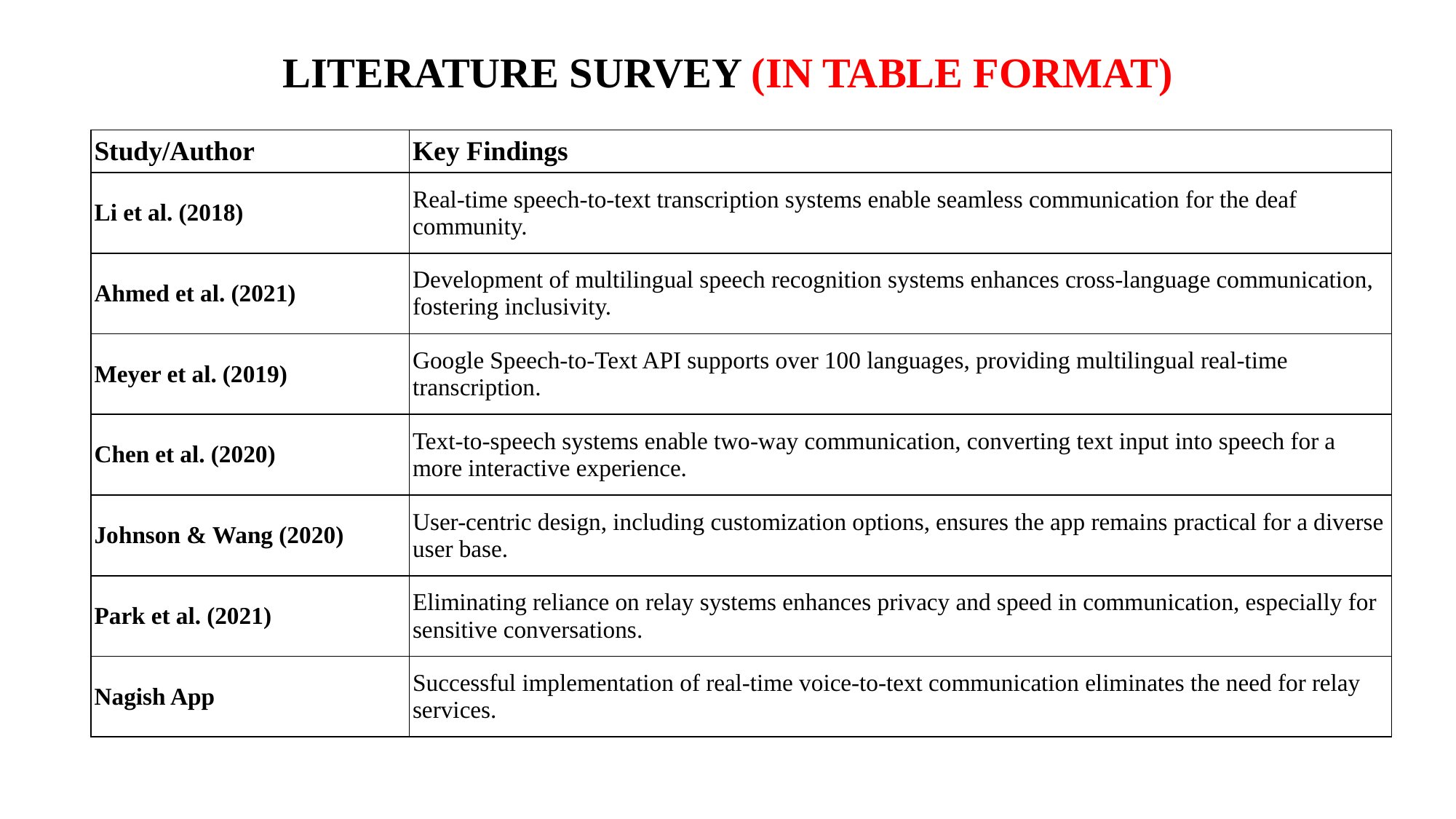

# LITERATURE SURVEY (IN TABLE FORMAT)
| Study/Author | Key Findings |
| --- | --- |
| Li et al. (2018) | Real-time speech-to-text transcription systems enable seamless communication for the deaf community. |
| Ahmed et al. (2021) | Development of multilingual speech recognition systems enhances cross-language communication, fostering inclusivity. |
| Meyer et al. (2019) | Google Speech-to-Text API supports over 100 languages, providing multilingual real-time transcription. |
| Chen et al. (2020) | Text-to-speech systems enable two-way communication, converting text input into speech for a more interactive experience. |
| Johnson & Wang (2020) | User-centric design, including customization options, ensures the app remains practical for a diverse user base. |
| Park et al. (2021) | Eliminating reliance on relay systems enhances privacy and speed in communication, especially for sensitive conversations. |
| Nagish App | Successful implementation of real-time voice-to-text communication eliminates the need for relay services. |